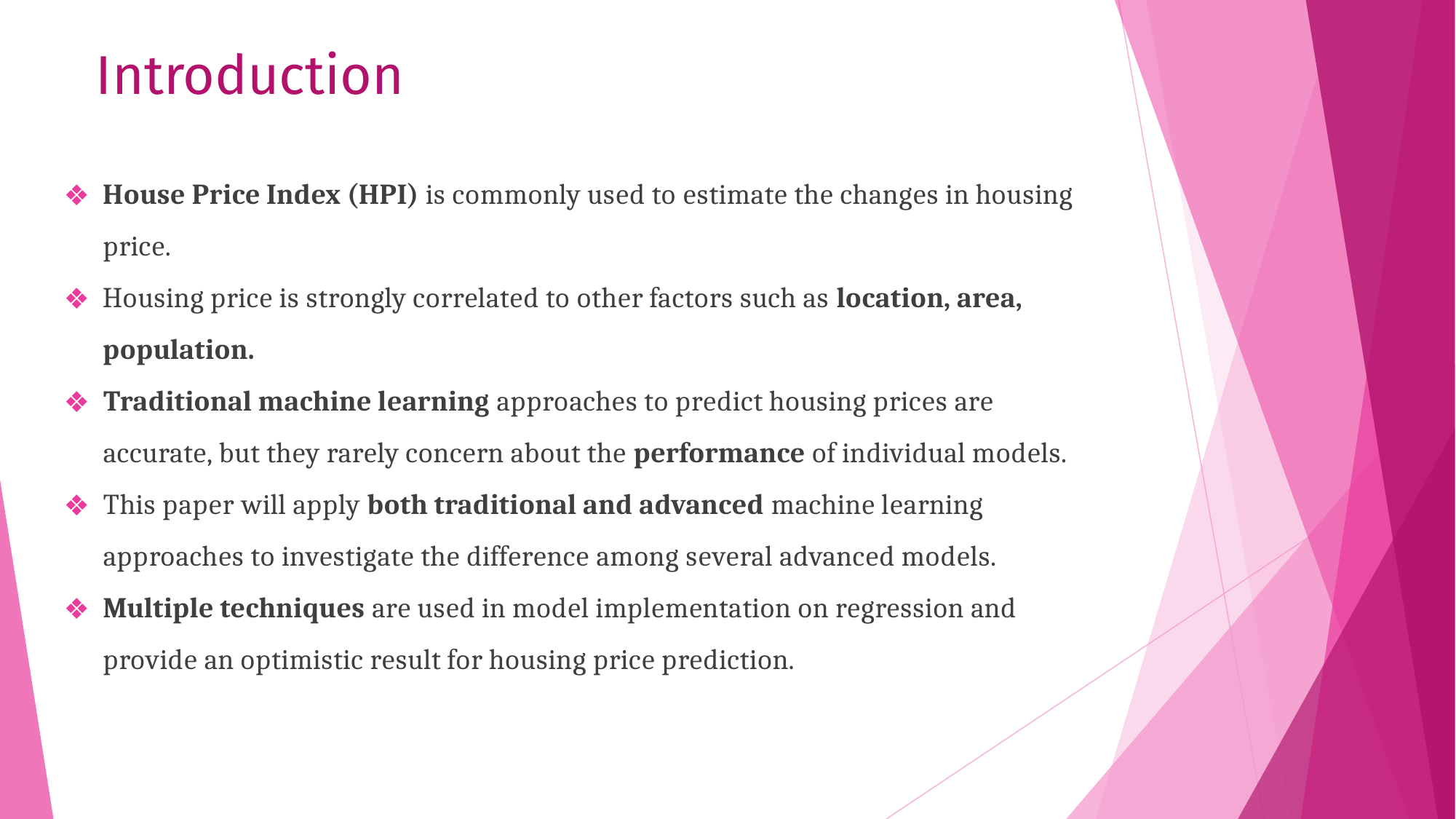

# Introduction
House Price Index (HPI) is commonly used to estimate the changes in housing price.
Housing price is strongly correlated to other factors such as location, area, population.
Traditional machine learning approaches to predict housing prices are accurate, but they rarely concern about the performance of individual models.
This paper will apply both traditional and advanced machine learning approaches to investigate the difference among several advanced models.
Multiple techniques are used in model implementation on regression and provide an optimistic result for housing price prediction.